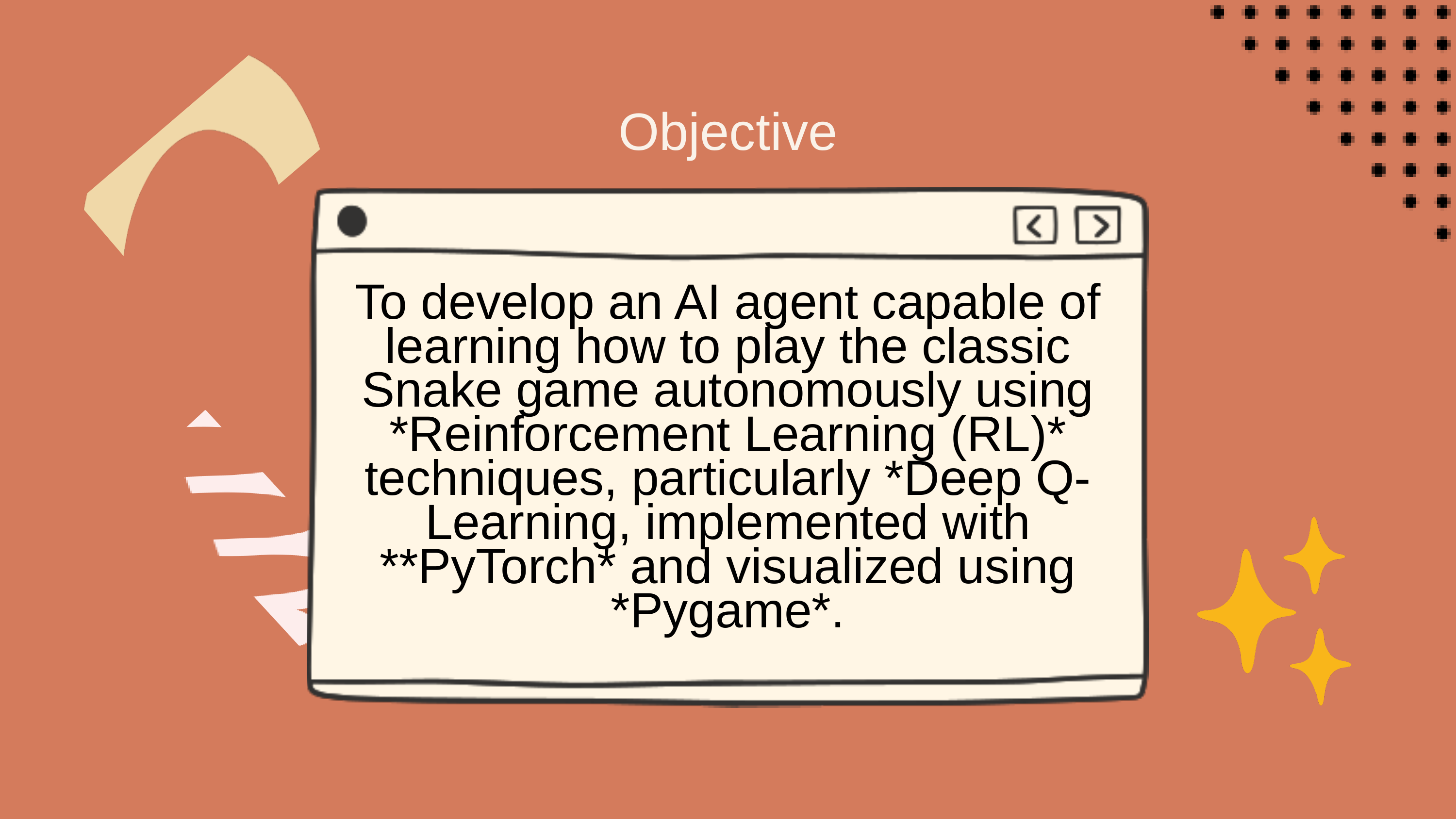

Objective

To develop an AI agent capable of learning how to play the classic Snake game autonomously using *Reinforcement Learning (RL)* techniques, particularly *Deep Q-Learning, implemented with **PyTorch* and visualized using *Pygame*.